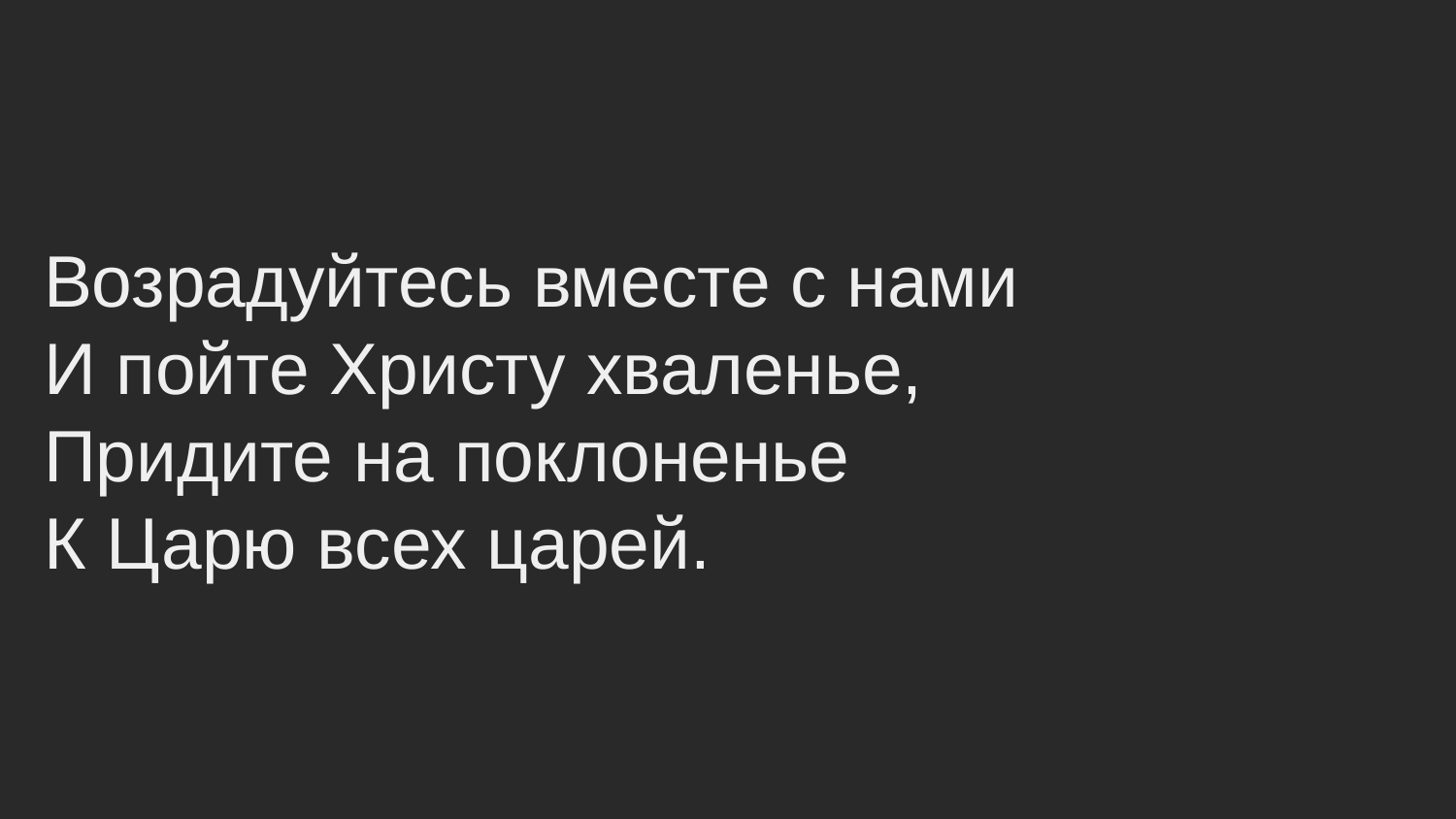

Возрадуйтесь вместе с нами
И пойте Христу хваленье,
Придите на поклоненье
К Царю всех царей.